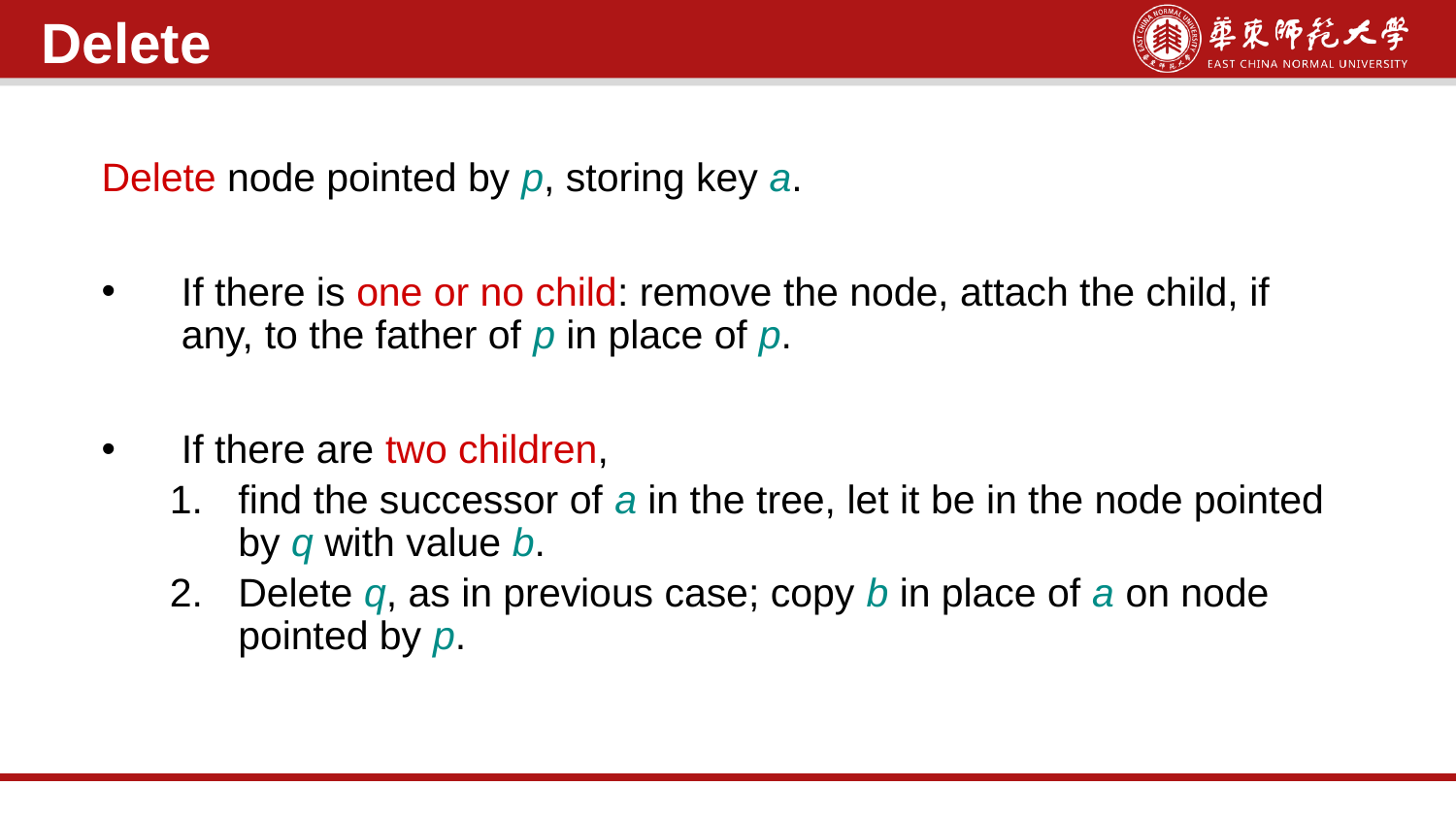

38
Delete
Delete node pointed by p, storing key a.

If there is one or no child: remove the node, attach the child, if any, to the father of p in place of p.

If there are two children,
find the successor of a in the tree, let it be in the node pointed by q with value b.
Delete q, as in previous case; copy b in place of a on node pointed by p.